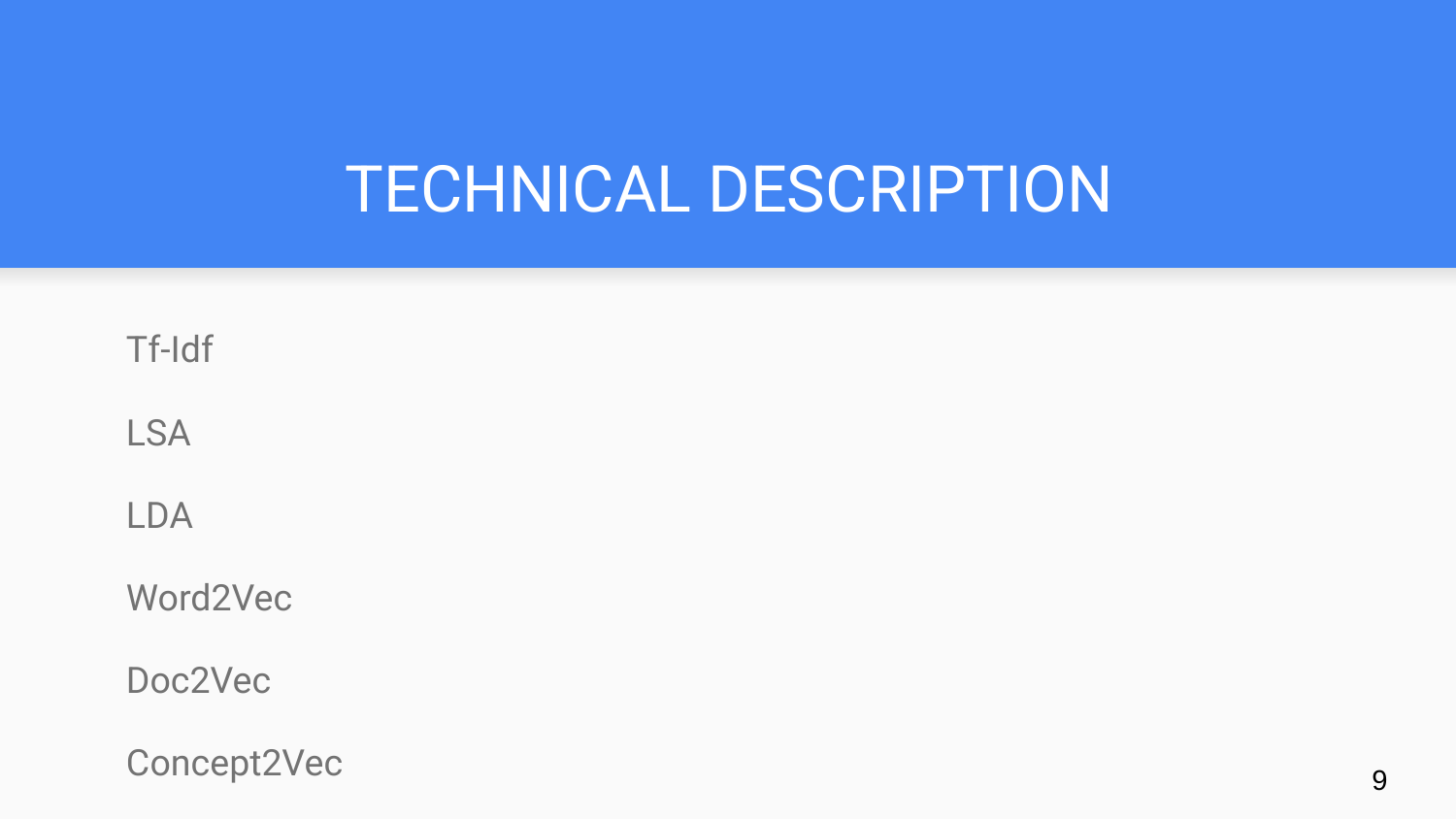

# TECHNICAL DESCRIPTION
Tf-Idf
LSA
LDA
Word2Vec
Doc2Vec
Concept2Vec
9